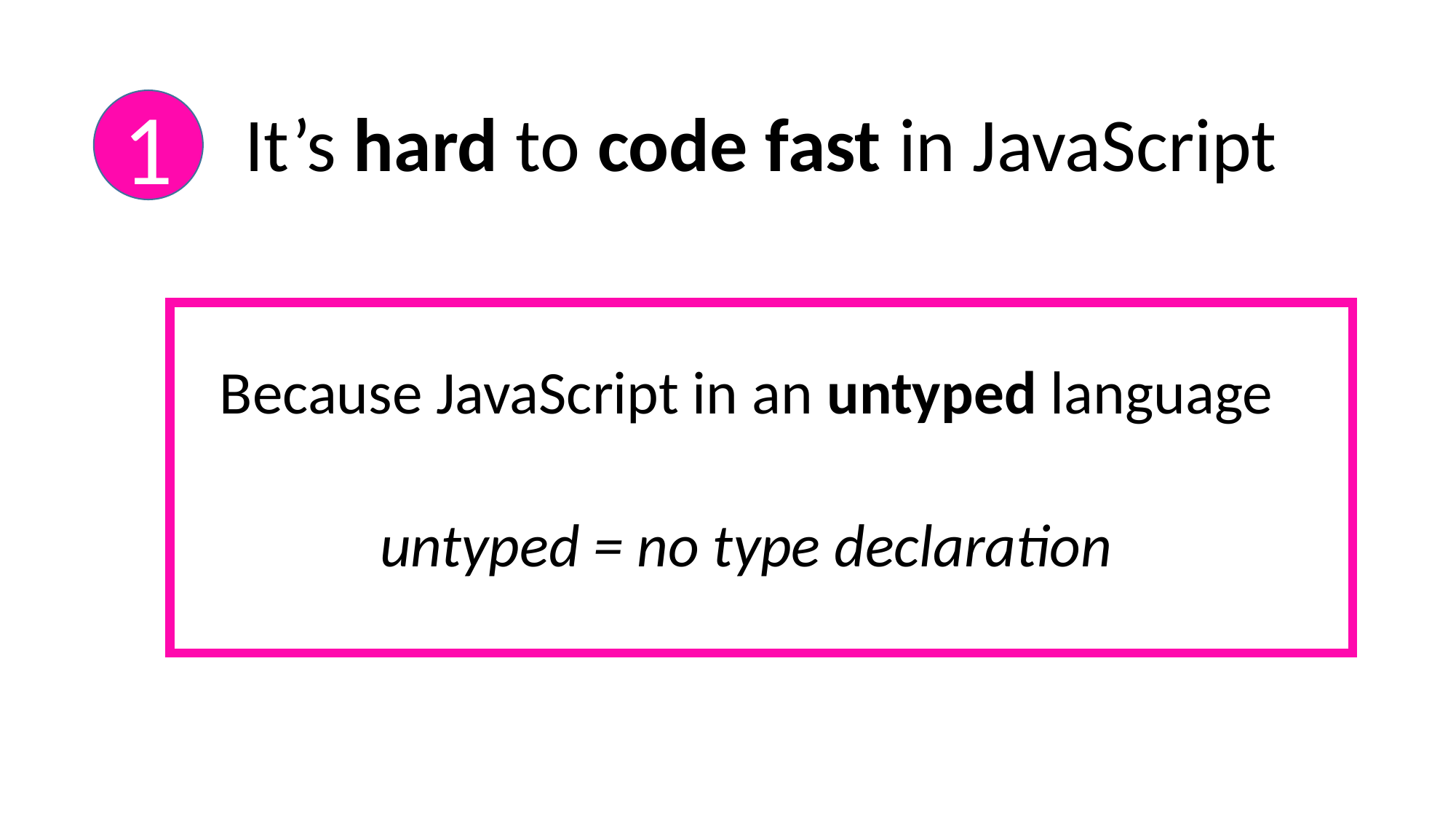

1
It’s hard to code fast in JavaScript

Because JavaScript in an untyped language
untyped = no type declaration